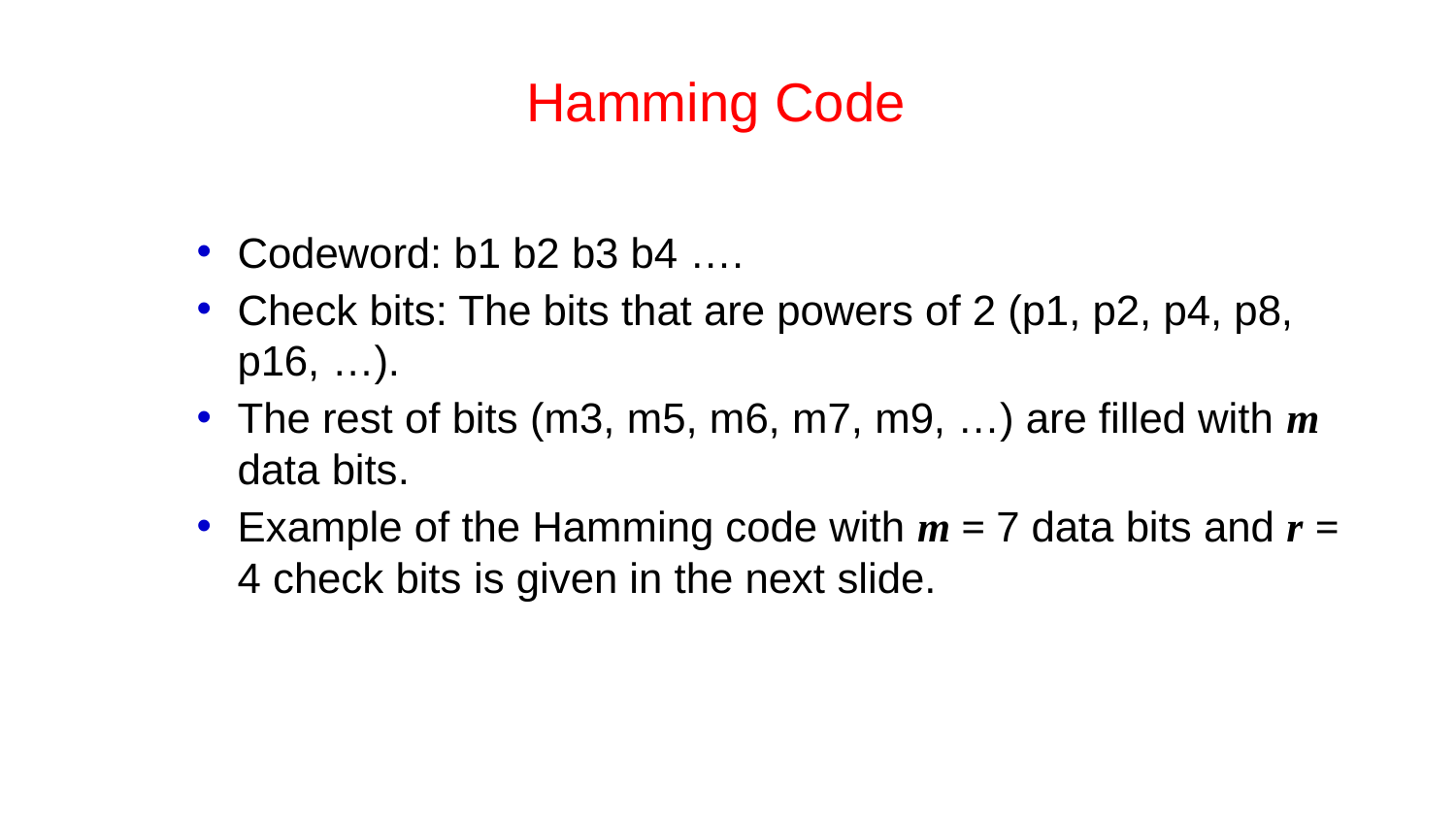

# Hamming Code
Codeword: b1 b2 b3 b4 ….
Check bits: The bits that are powers of 2 (p1, p2, p4, p8, p16, …).
The rest of bits (m3, m5, m6, m7, m9, …) are filled with m data bits.
Example of the Hamming code with m = 7 data bits and r = 4 check bits is given in the next slide.